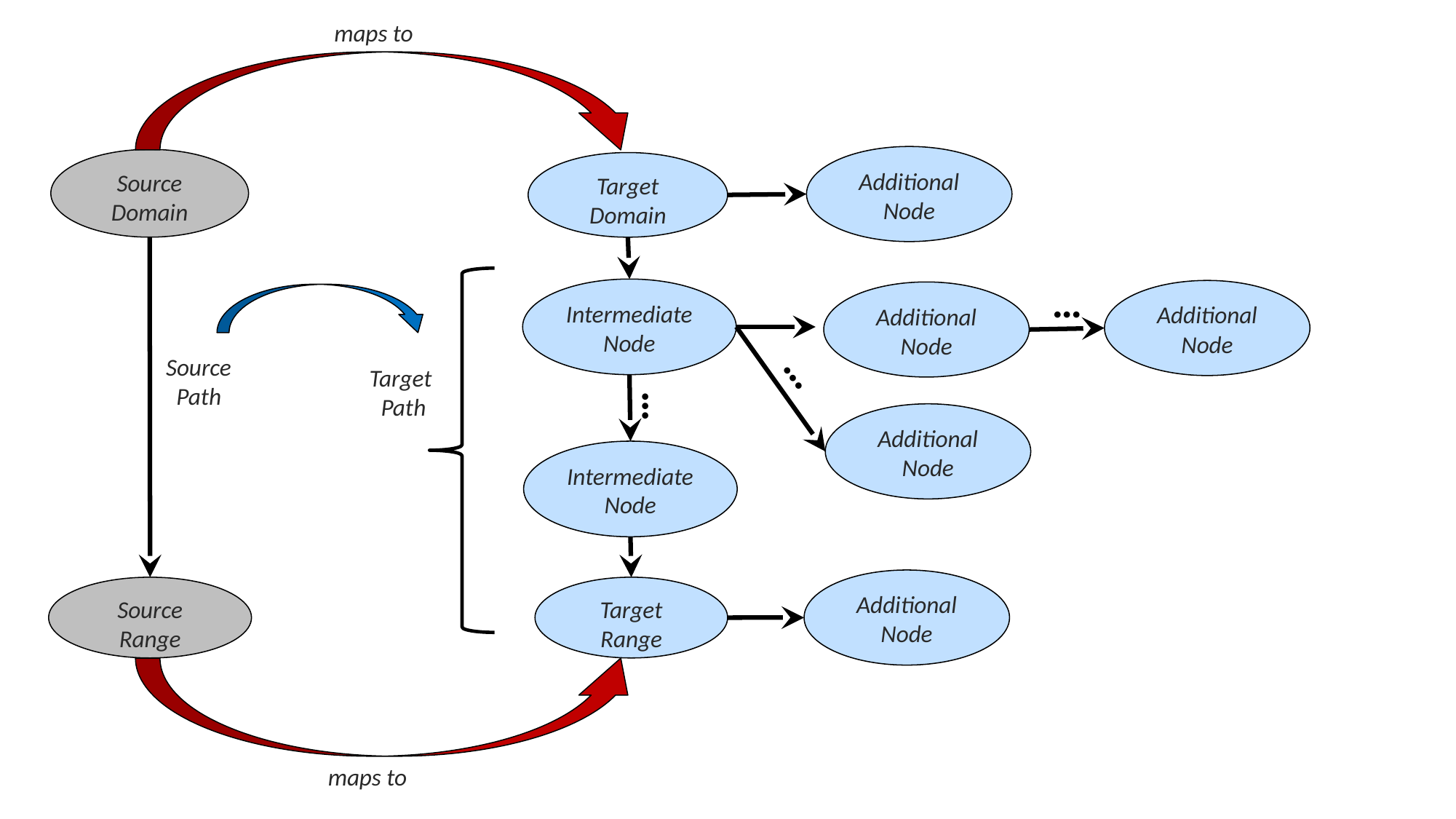

maps to

Additional Node
Source Domain
Target Domain

…
Intermediate Node
Additional Node
Additional Node

…
Source
Path
Target
Path
…
Additional Node
Intermediate Node
Additional Node
Source Range
Target Range

maps to